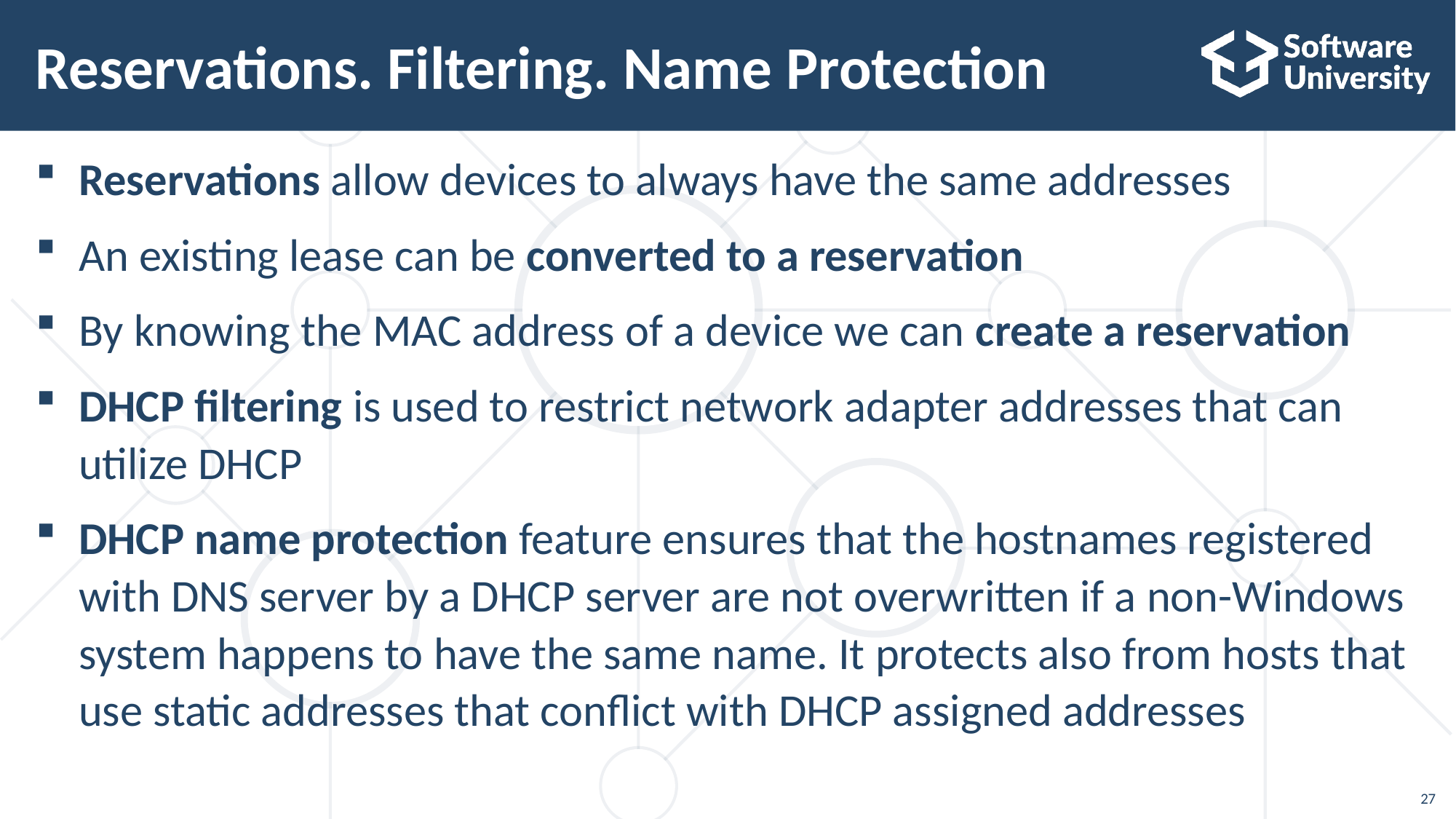

# Reservations. Filtering. Name Protection
Reservations allow devices to always have the same addresses
An existing lease can be converted to a reservation
By knowing the MAC address of a device we can create a reservation
DHCP filtering is used to restrict network adapter addresses that can utilize DHCP
DHCP name protection feature ensures that the hostnames registered with DNS server by a DHCP server are not overwritten if a non-Windows system happens to have the same name. It protects also from hosts that use static addresses that conflict with DHCP assigned addresses
27